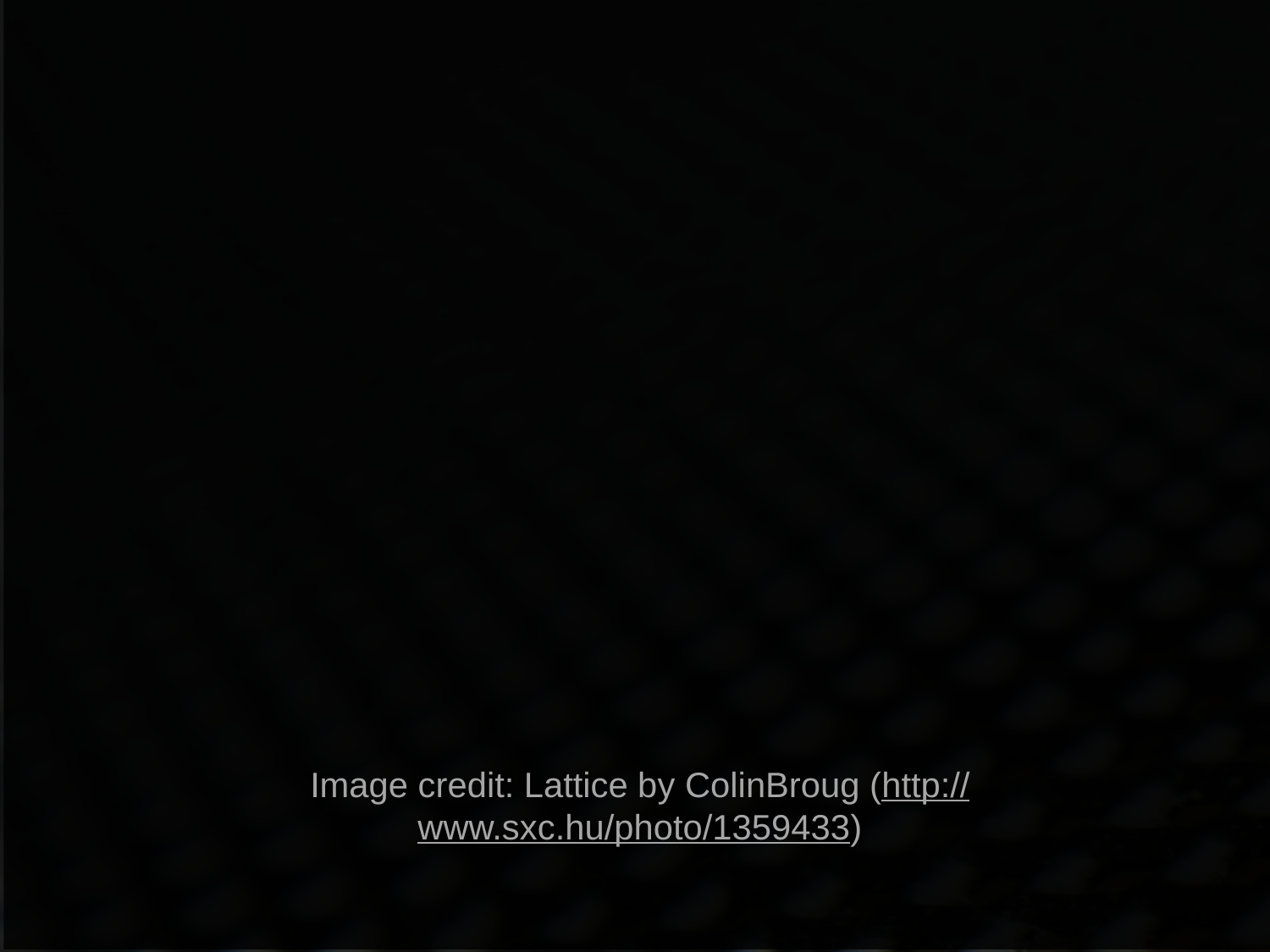

#
Image credit: Lattice by ColinBroug (http://www.sxc.hu/photo/1359433)